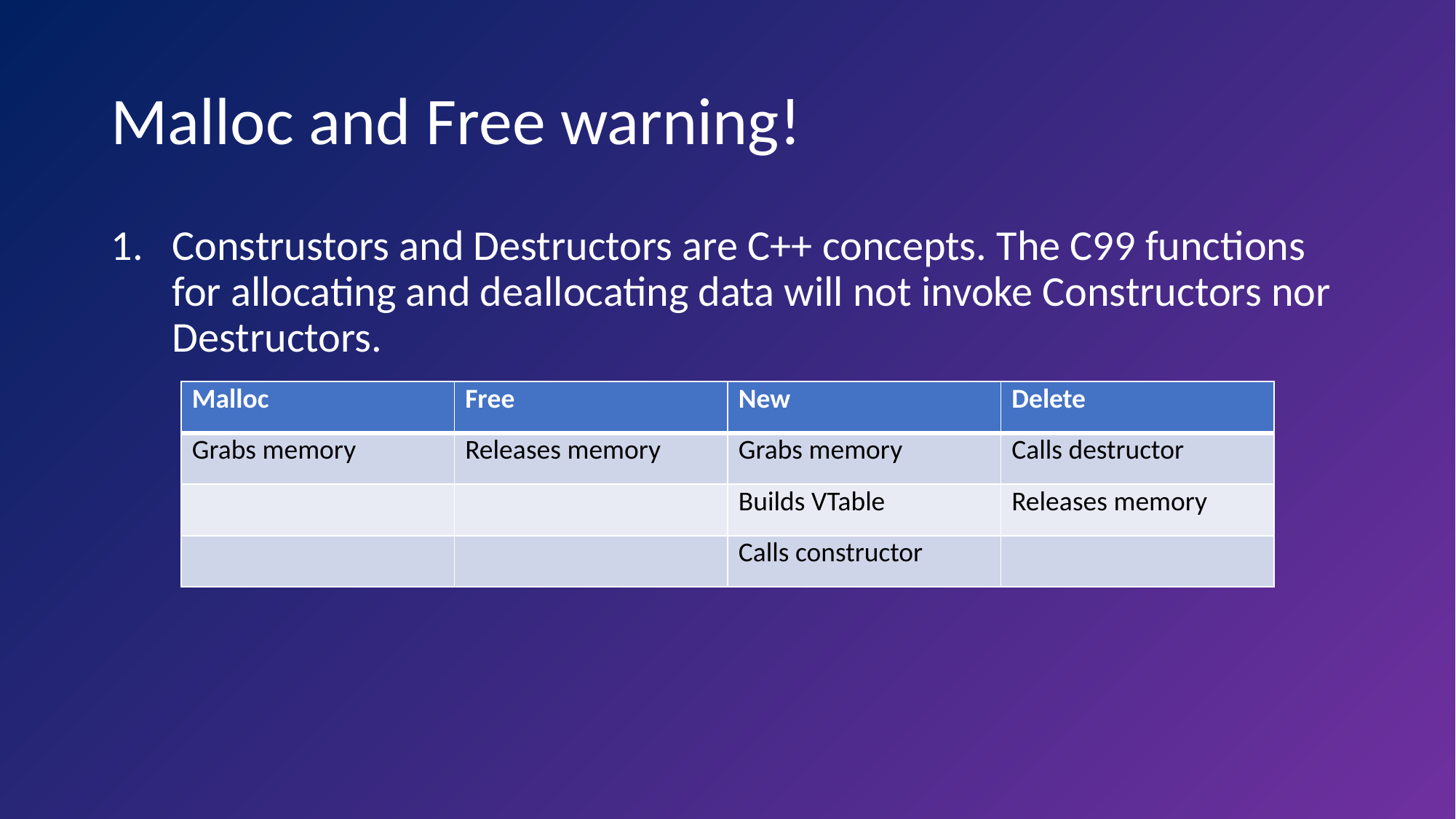

# Malloc and Free warning!
Construstors and Destructors are C++ concepts. The C99 functions for allocating and deallocating data will not invoke Constructors nor Destructors.
| Malloc | Free | New | Delete |
| --- | --- | --- | --- |
| Grabs memory | Releases memory | Grabs memory | Calls destructor |
|  |  | Builds VTable | Releases memory |
|  |  | Calls constructor |  |